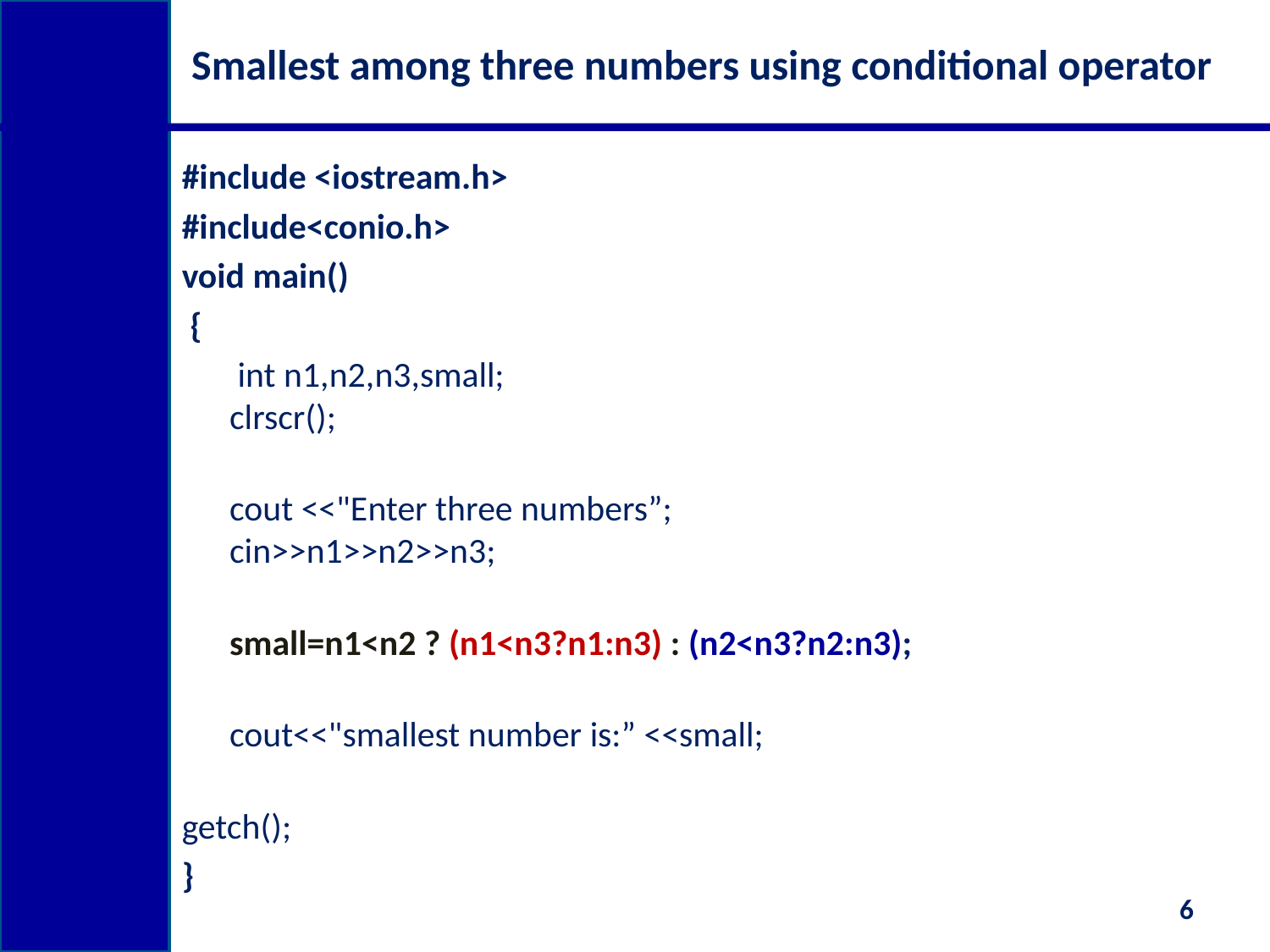

# Smallest among three numbers using conditional operator
#include <iostream.h>
#include<conio.h>
void main()
 {
	 int n1,n2,n3,small;
clrscr();
	cout <<"Enter three numbers”;
cin>>n1>>n2>>n3;
small=n1<n2 ? (n1<n3?n1:n3) : (n2<n3?n2:n3);
	cout<<"smallest number is:” <<small;
getch();
}
6